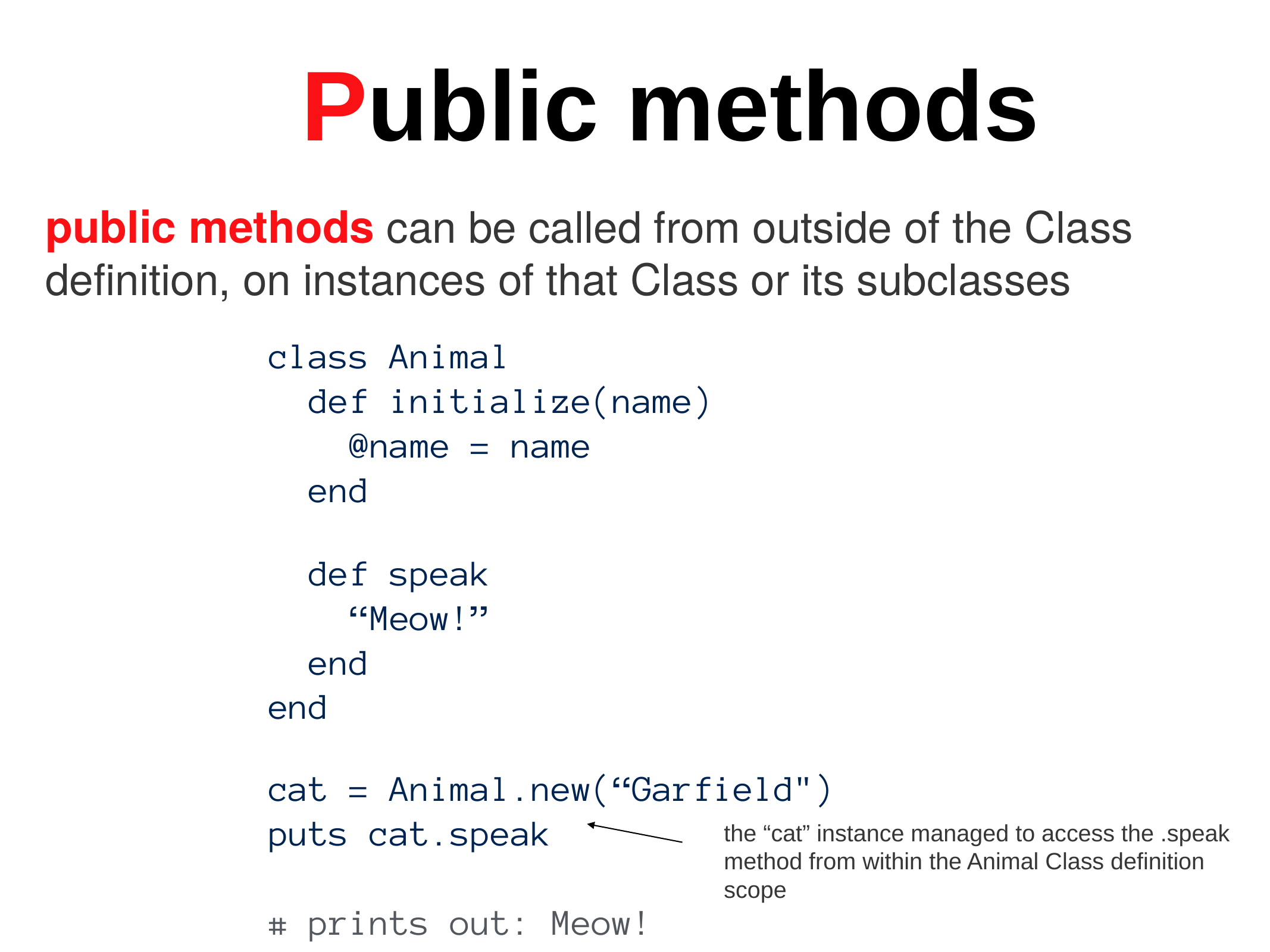

Public methods
public methods can be called from outside of the Class definition, on instances of that Class or its subclasses
class Animal
  def initialize(name)
    @name = name
  end

  def speak
    “Meow!”
  end
end

cat = Animal.new(“Garfield")
puts cat.speak

# prints out: Meow!
the “cat” instance managed to access the .speak method from within the Animal Class definition scope